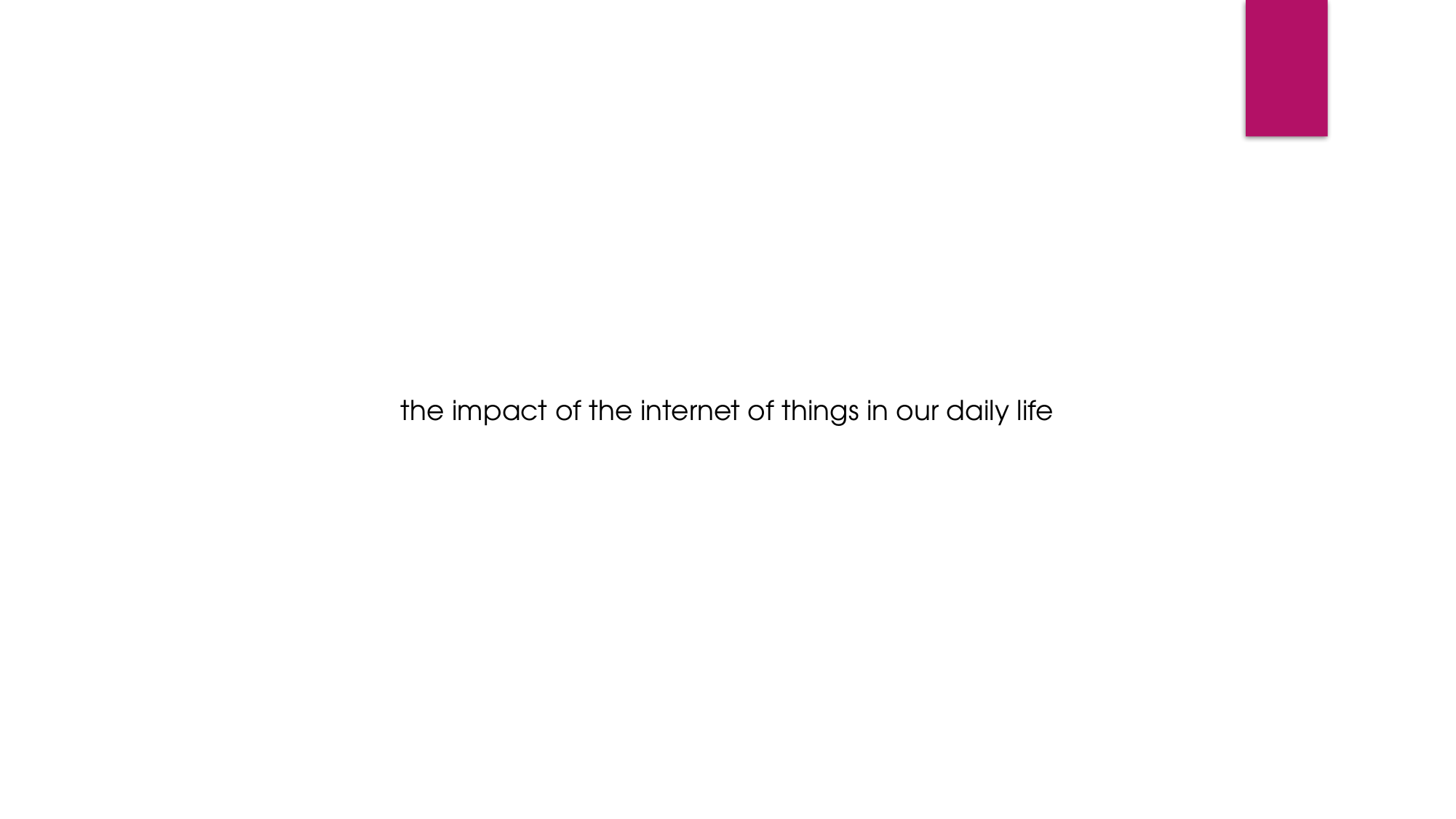

the impact of the internet of things in our daily life